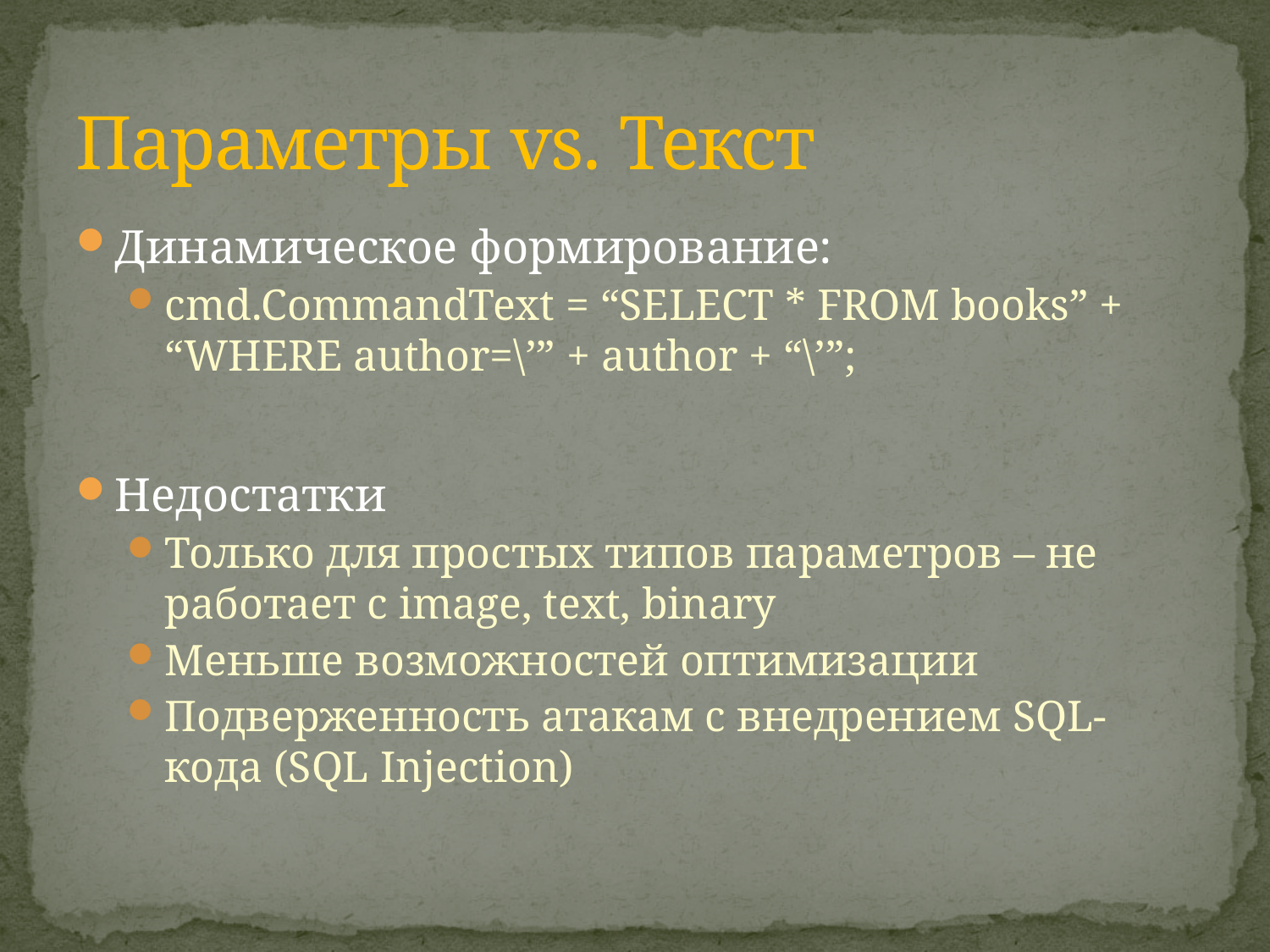

# Параметры vs. Текст
Динамическое формирование:
cmd.CommandText = “SELECT * FROM books” + “WHERE author=\’” + author + “\’”;

Недостатки
Только для простых типов параметров – не работает с image, text, binary
Меньше возможностей оптимизации
Подверженность атакам с внедрением SQL-кода (SQL Injection)